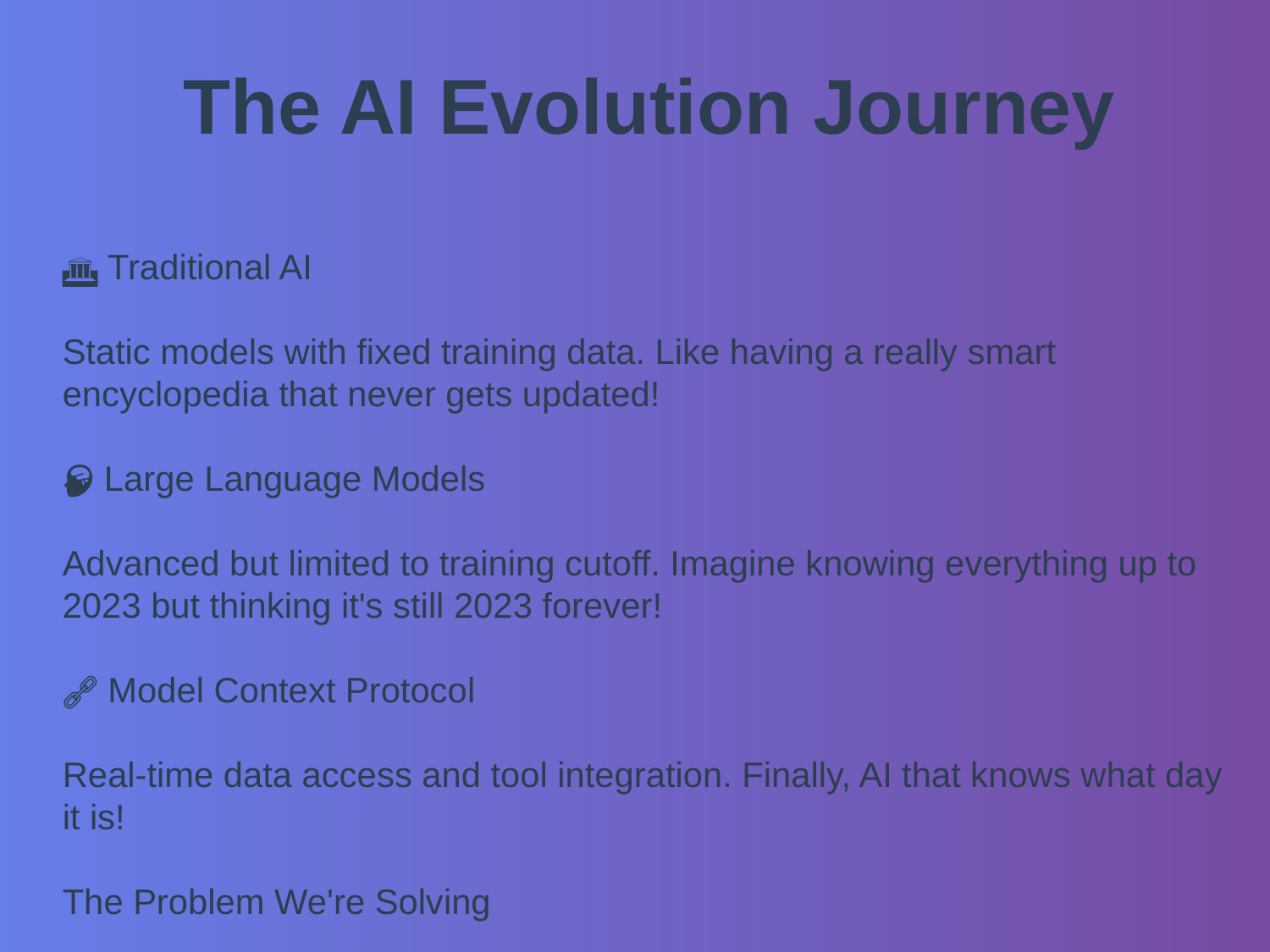

The AI Evolution Journey

🏛️ Traditional AI
Static models with fixed training data. Like having a really smart encyclopedia that never gets updated!
🧠 Large Language Models
Advanced but limited to training cutoff. Imagine knowing everything up to 2023 but thinking it's still 2023 forever!
🔗 Model Context Protocol
Real-time data access and tool integration. Finally, AI that knows what day it is!
The Problem We're Solving
Training data cutoff
No external connectivity
Cannot access current data